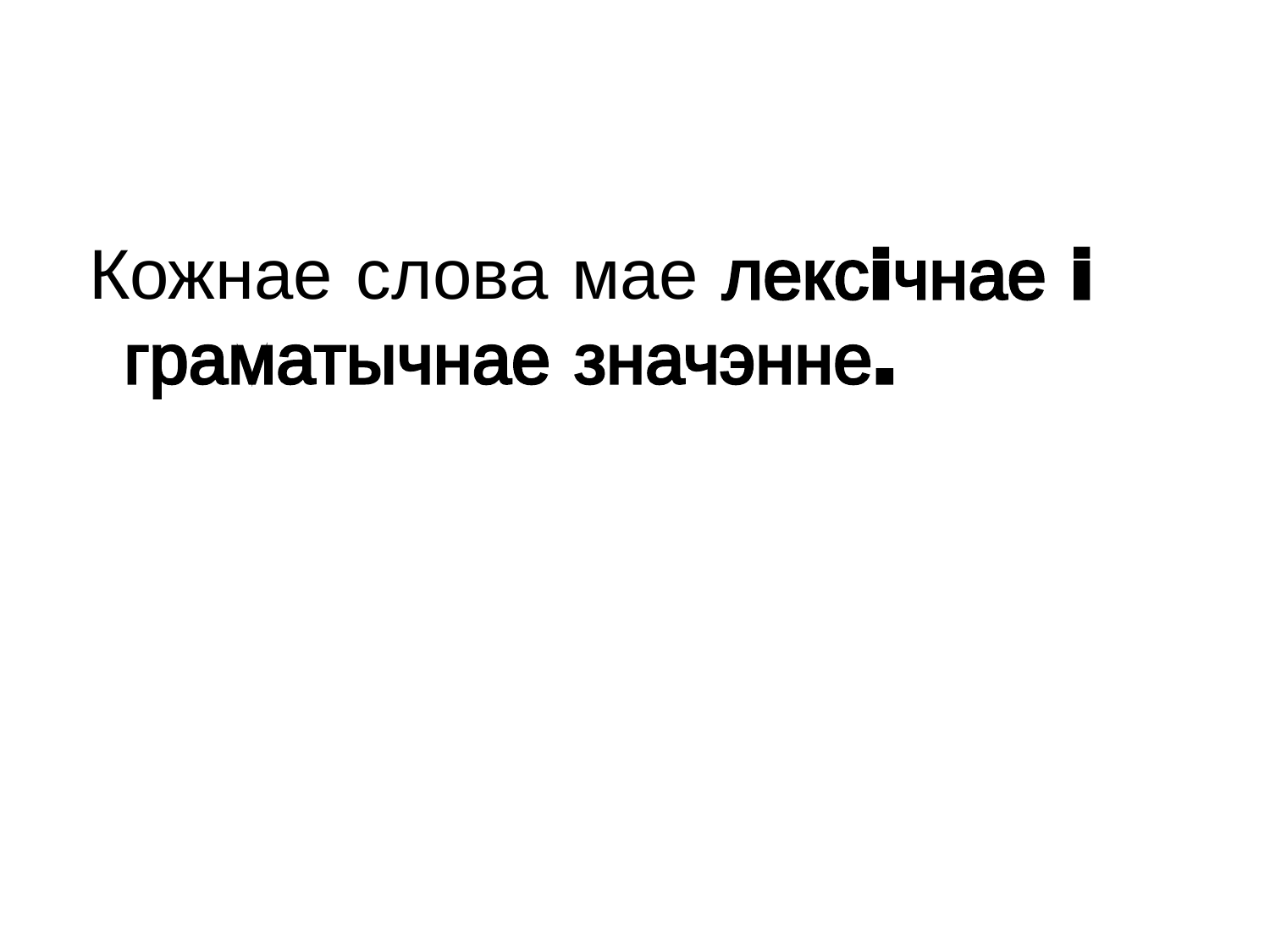

Кожнае слова мае лексiчнае i граматычнае значэнне.